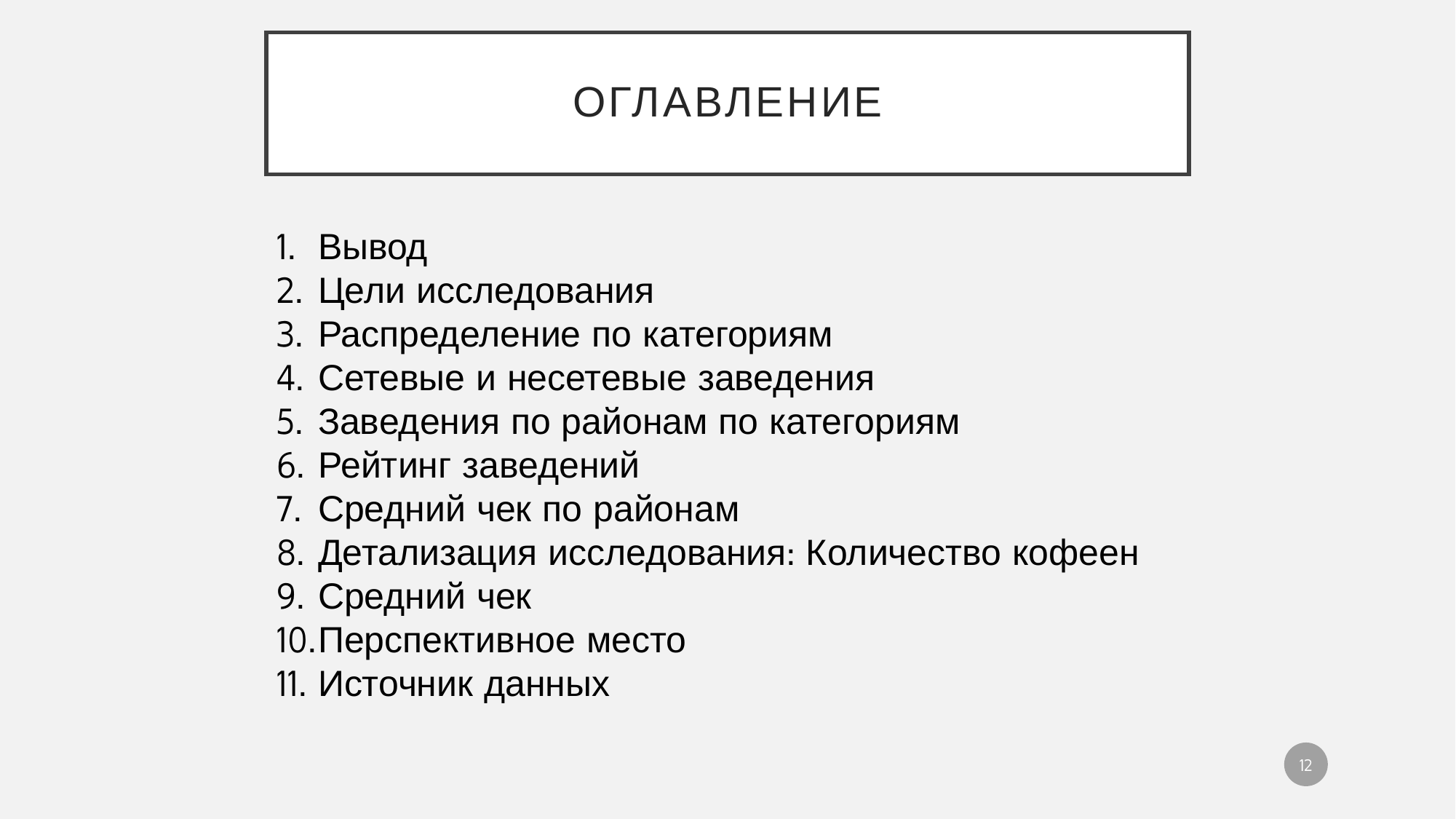

# оглавление
Вывод
Цели исследования
Распределение по категориям
Сетевые и несетевые заведения
Заведения по районам по категориям
Рейтинг заведений
Средний чек по районам
Детализация исследования: Количество кофеен
Средний чек
Перспективное место
Источник данных

12